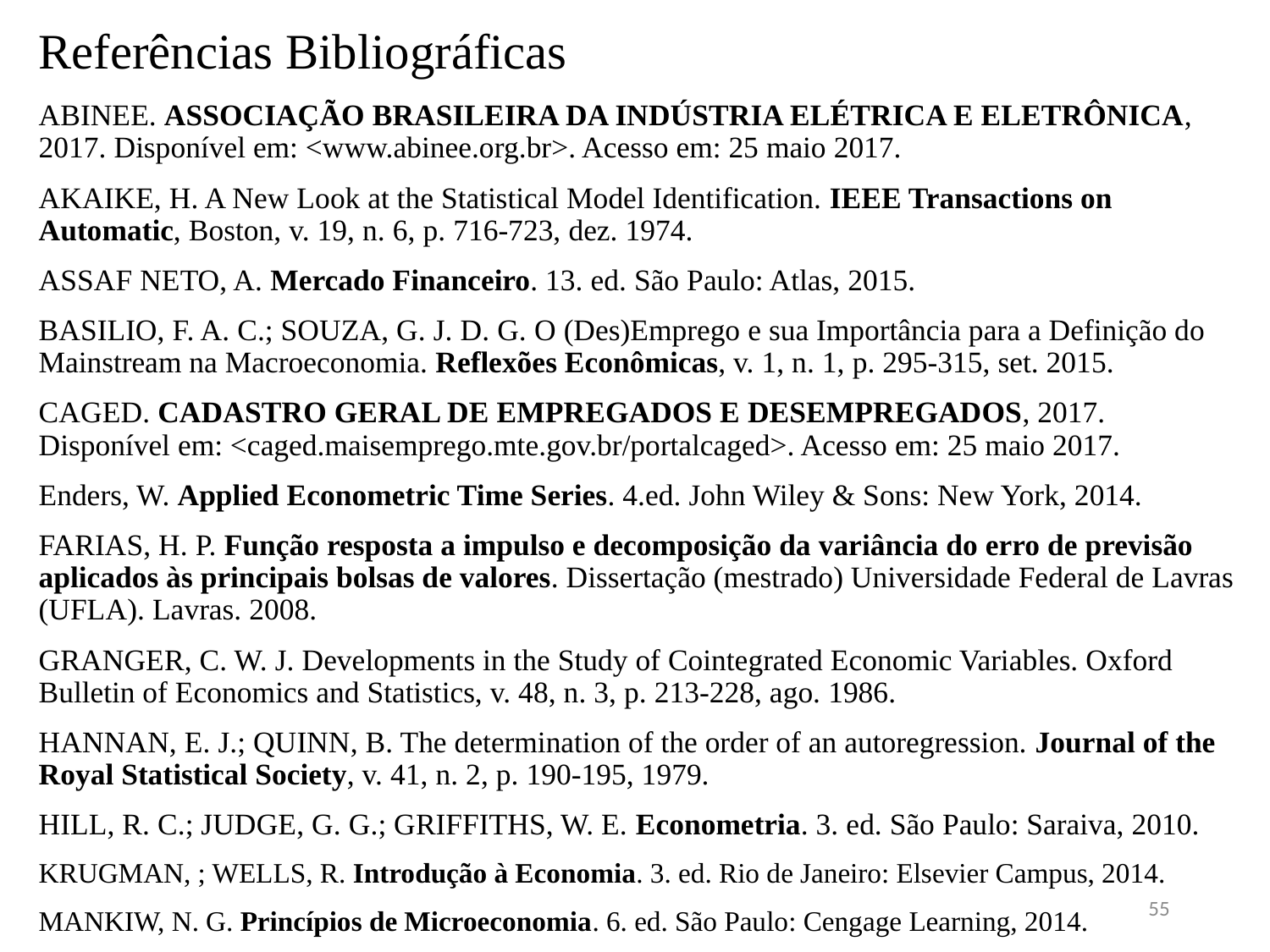

# Referências Bibliográficas
ABINEE. ASSOCIAÇÃO BRASILEIRA DA INDÚSTRIA ELÉTRICA E ELETRÔNICA, 2017. Disponível em: <www.abinee.org.br>. Acesso em: 25 maio 2017.
AKAIKE, H. A New Look at the Statistical Model Identification. IEEE Transactions on Automatic, Boston, v. 19, n. 6, p. 716-723, dez. 1974.
ASSAF NETO, A. Mercado Financeiro. 13. ed. São Paulo: Atlas, 2015.
BASILIO, F. A. C.; SOUZA, G. J. D. G. O (Des)Emprego e sua Importância para a Definição do Mainstream na Macroeconomia. Reflexões Econômicas, v. 1, n. 1, p. 295-315, set. 2015.
CAGED. CADASTRO GERAL DE EMPREGADOS E DESEMPREGADOS, 2017. Disponível em: <caged.maisemprego.mte.gov.br/portalcaged>. Acesso em: 25 maio 2017.
Enders, W. Applied Econometric Time Series. 4.ed. John Wiley & Sons: New York, 2014.
FARIAS, H. P. Função resposta a impulso e decomposição da variância do erro de previsão aplicados às principais bolsas de valores. Dissertação (mestrado) Universidade Federal de Lavras (UFLA). Lavras. 2008.
GRANGER, C. W. J. Developments in the Study of Cointegrated Economic Variables. Oxford Bulletin of Economics and Statistics, v. 48, n. 3, p. 213-228, ago. 1986.
HANNAN, E. J.; QUINN, B. The determination of the order of an autoregression. Journal of the Royal Statistical Society, v. 41, n. 2, p. 190-195, 1979.
HILL, R. C.; JUDGE, G. G.; GRIFFITHS, W. E. Econometria. 3. ed. São Paulo: Saraiva, 2010.
KRUGMAN, ; WELLS, R. Introdução à Economia. 3. ed. Rio de Janeiro: Elsevier Campus, 2014.
MANKIW, N. G. Princípios de Microeconomia. 6. ed. São Paulo: Cengage Learning, 2014.

55